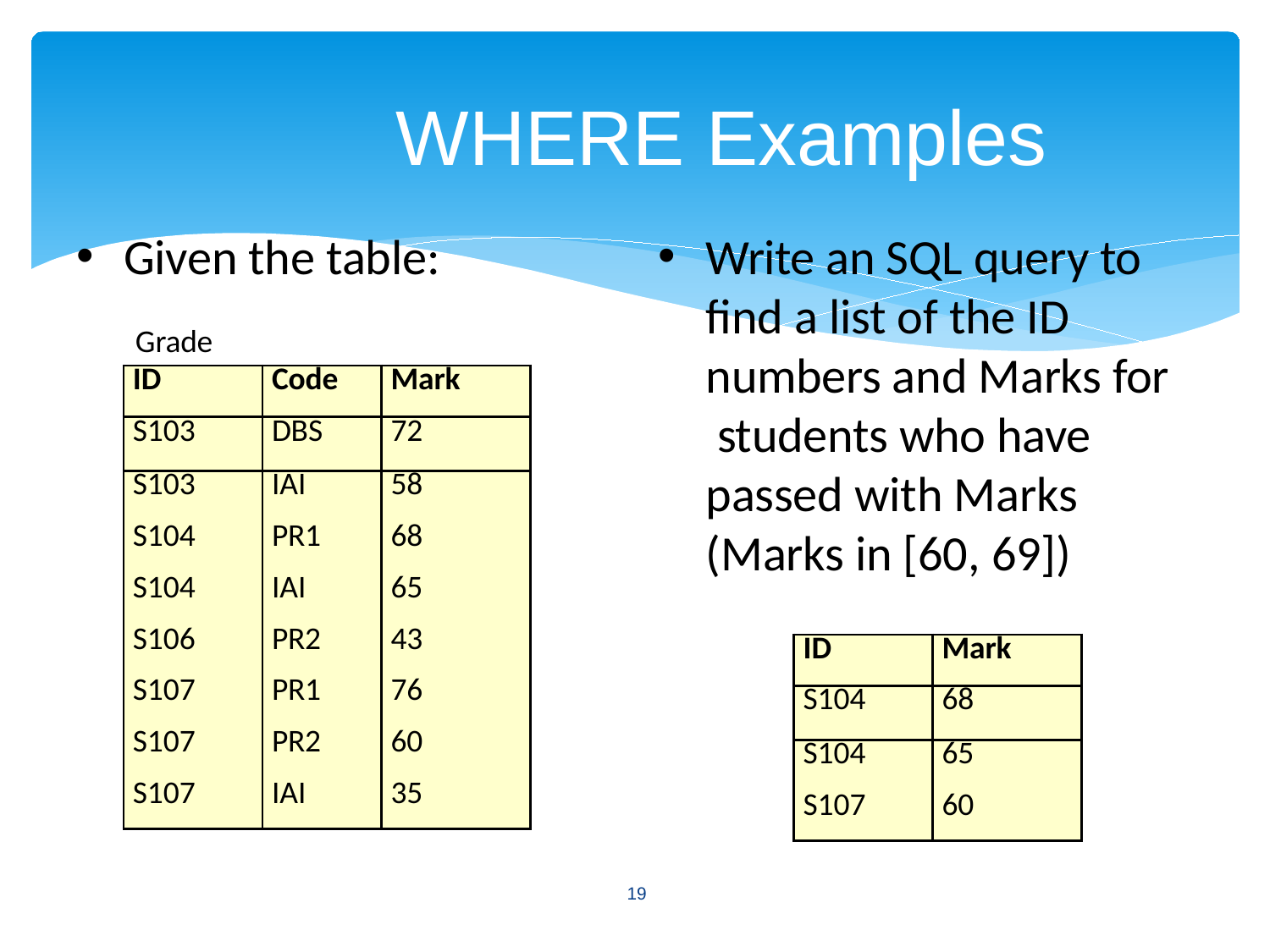

# WHERE Examples
Given the table:
Grade
Write an SQL query to  find a list of the ID  numbers and Marks for  students who have  passed with Marks  (Marks in [60, 69])
| ID | Code | Mark |
| --- | --- | --- |
| S103 | DBS | 72 |
| S103 | IAI | 58 |
| S104 | PR1 | 68 |
| S104 | IAI | 65 |
| S106 | PR2 | 43 |
| S107 | PR1 | 76 |
| S107 | PR2 | 60 |
| S107 | IAI | 35 |
| ID | Mark |
| --- | --- |
| S104 | 68 |
| S104 | 65 |
| S107 | 60 |
19